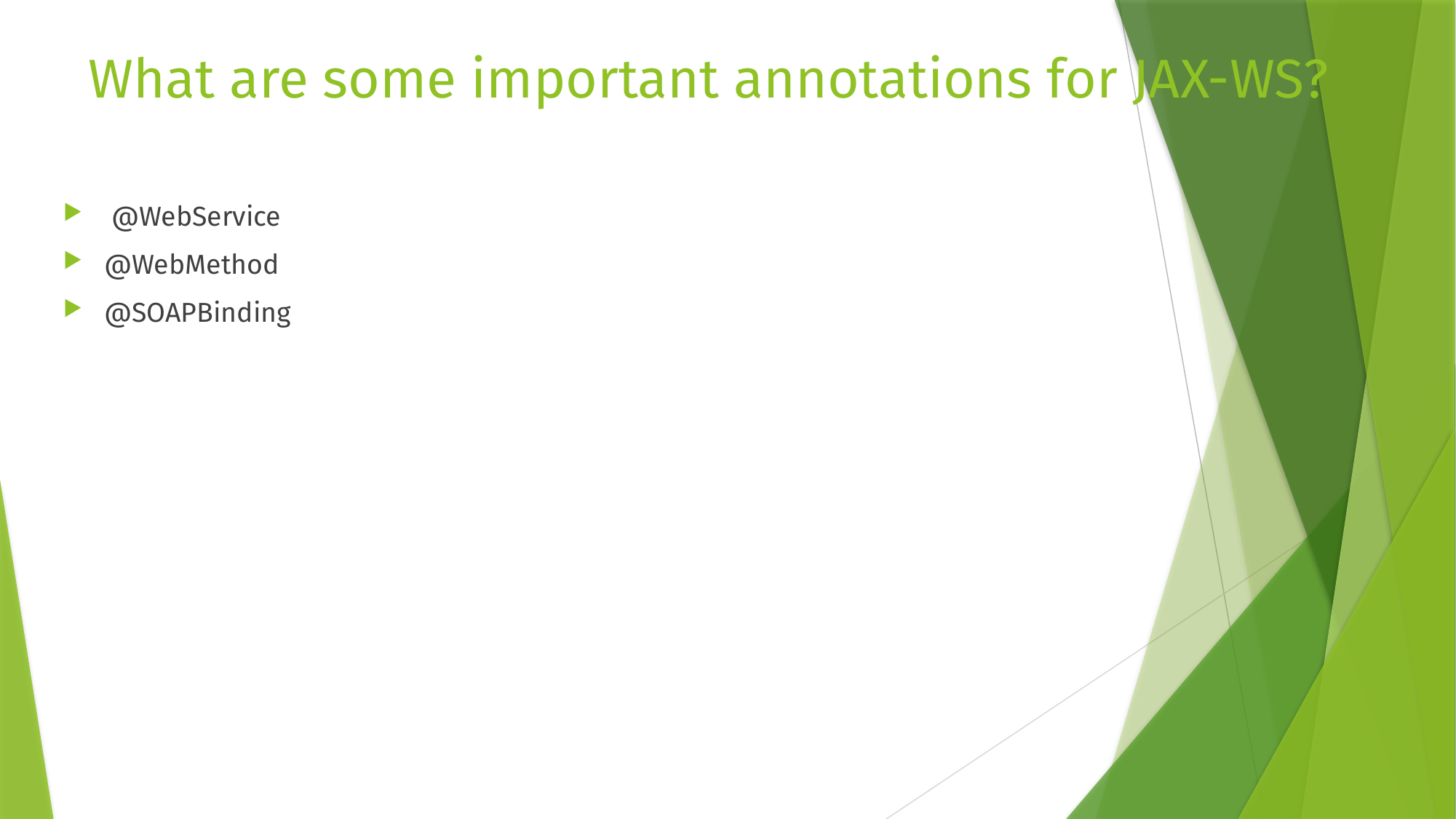

# What are some important annotations for JAX-WS?
 @WebService
@WebMethod
@SOAPBinding